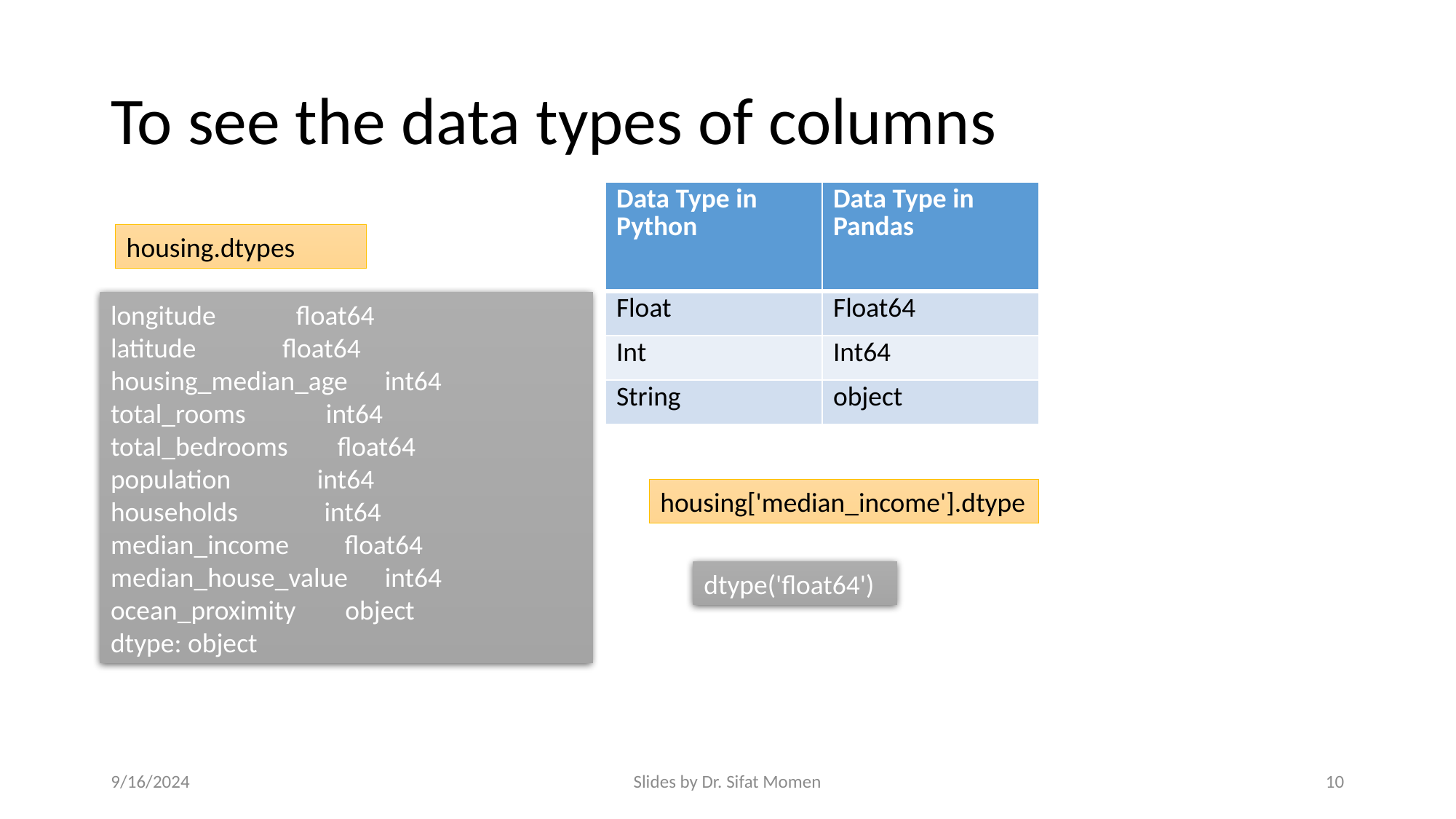

# To see the data types of columns
| Data Type in Python | Data Type in Pandas |
| --- | --- |
| Float | Float64 |
| Int | Int64 |
| String | object |
housing.dtypes
longitude             float64
latitude              float64
housing_median_age      int64
total_rooms             int64
total_bedrooms        float64
population              int64
households              int64
median_income         float64
median_house_value      int64
ocean_proximity        object
dtype: object
housing['median_income'].dtype
dtype('float64')
9/16/2024
Slides by Dr. Sifat Momen
10